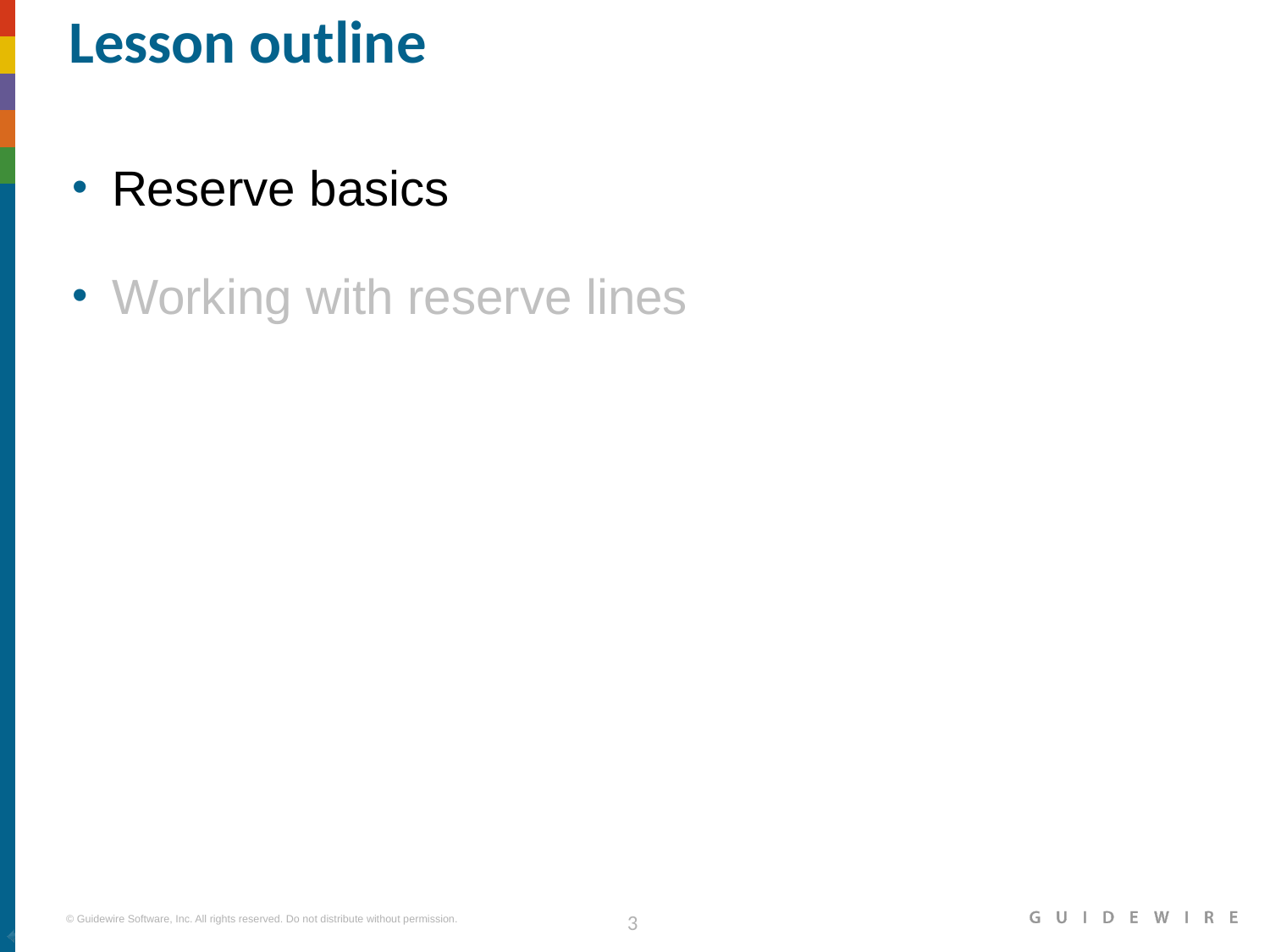

# Lesson outline
Reserve basics
Working with reserve lines
|EOS~003|